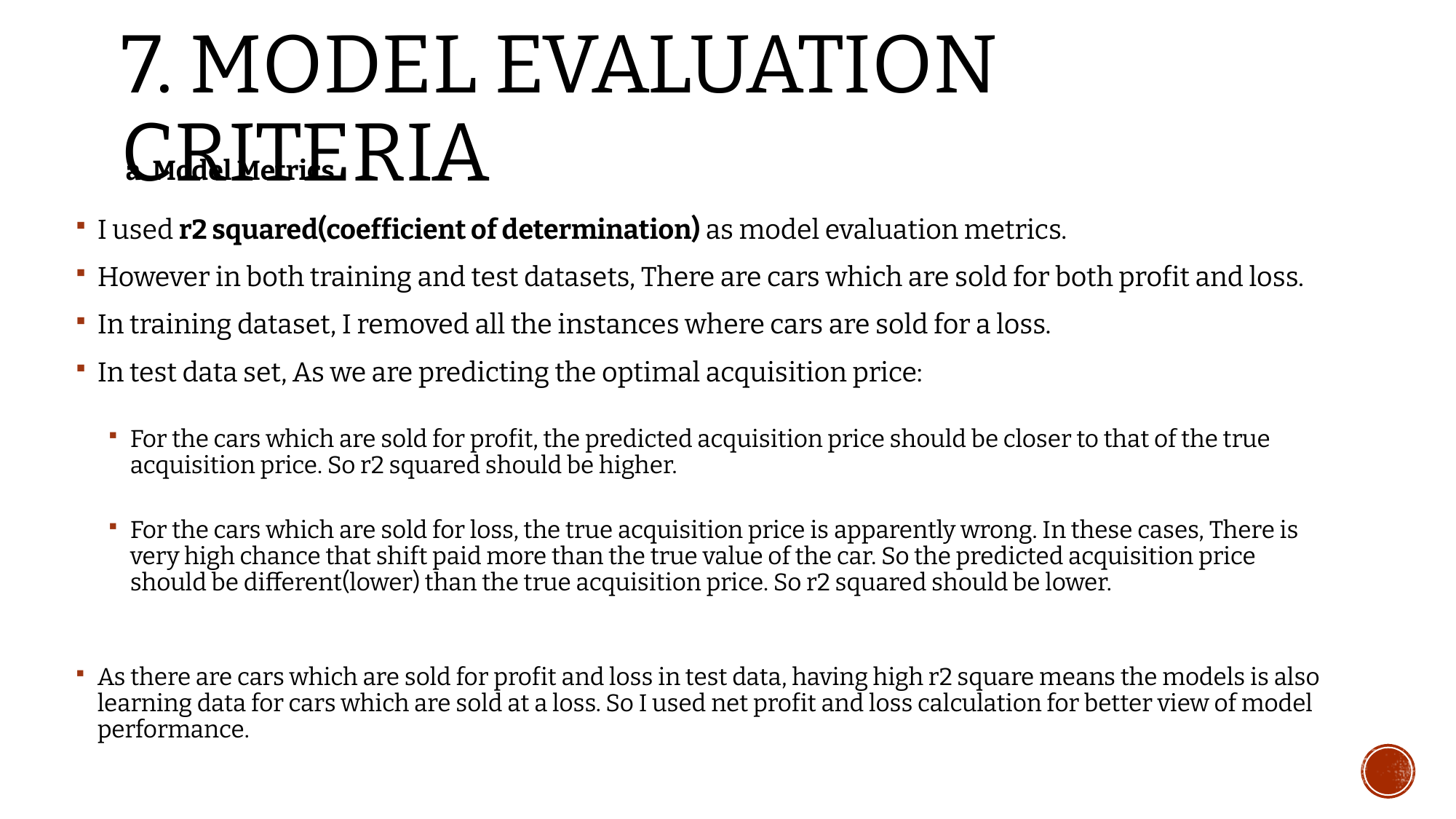

# 7. model evaluation criteria
a. Model Metrics
I used r2 squared(coefficient of determination) as model evaluation metrics.
However in both training and test datasets, There are cars which are sold for both profit and loss.
In training dataset, I removed all the instances where cars are sold for a loss.
In test data set, As we are predicting the optimal acquisition price:
For the cars which are sold for profit, the predicted acquisition price should be closer to that of the true acquisition price. So r2 squared should be higher.
For the cars which are sold for loss, the true acquisition price is apparently wrong. In these cases, There is very high chance that shift paid more than the true value of the car. So the predicted acquisition price should be different(lower) than the true acquisition price. So r2 squared should be lower.

As there are cars which are sold for profit and loss in test data, having high r2 square means the models is also learning data for cars which are sold at a loss. So I used net profit and loss calculation for better view of model performance.